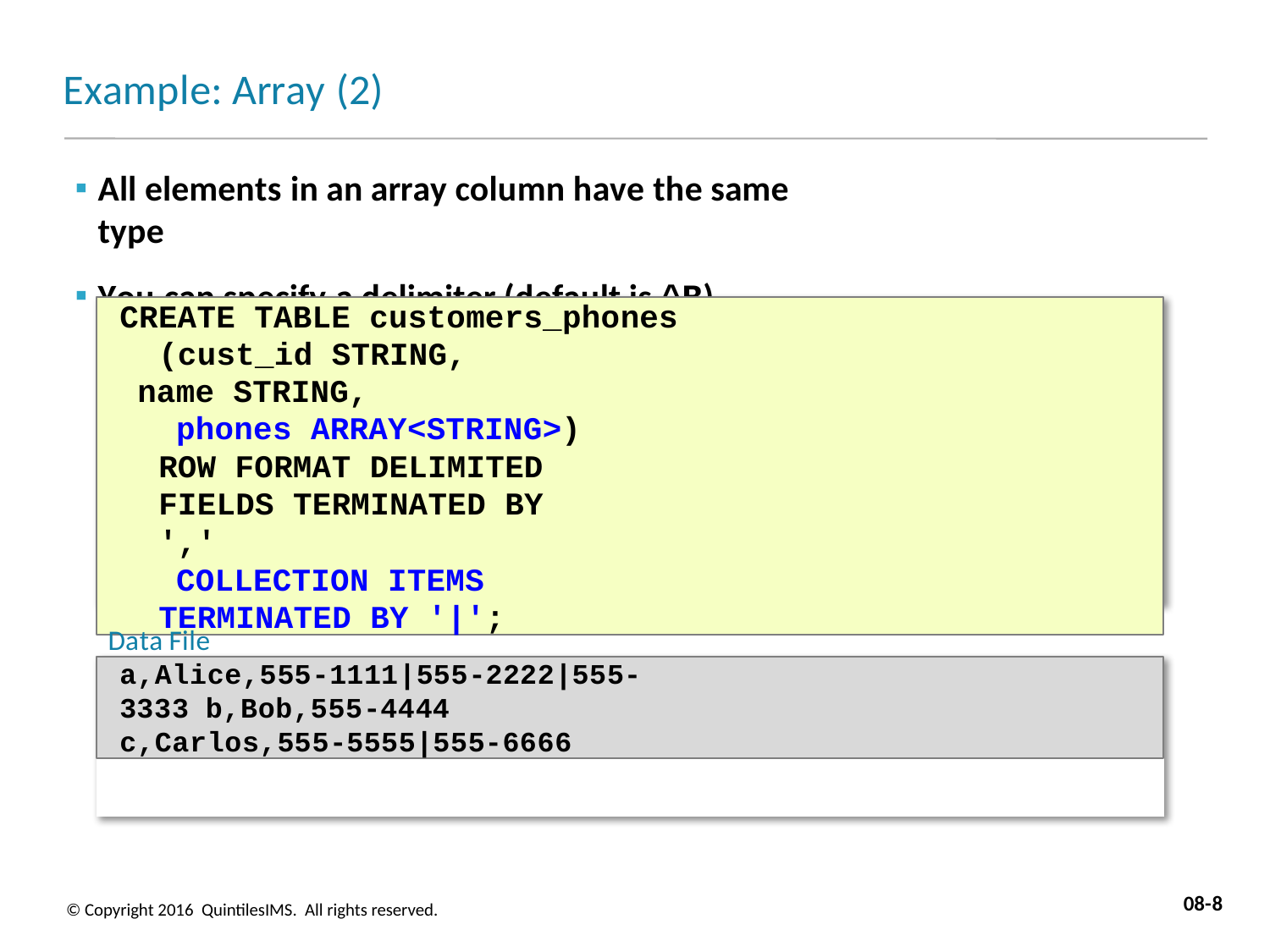

# Example: Array (2)
All elements in an array column have the same type
You can specify a delimiter (default is ^B)

CREATE TABLE customers_phones (cust_id STRING,
name STRING,
phones ARRAY<STRING>) ROW FORMAT DELIMITED FIELDS TERMINATED BY ','
COLLECTION ITEMS TERMINATED BY '|';

Data File

a,Alice,555-1111|555-2222|555-3333 b,Bob,555-4444
c,Carlos,555-5555|555-6666
08-8
© Copyright 2016  QuintilesIMS.  All rights reserved.